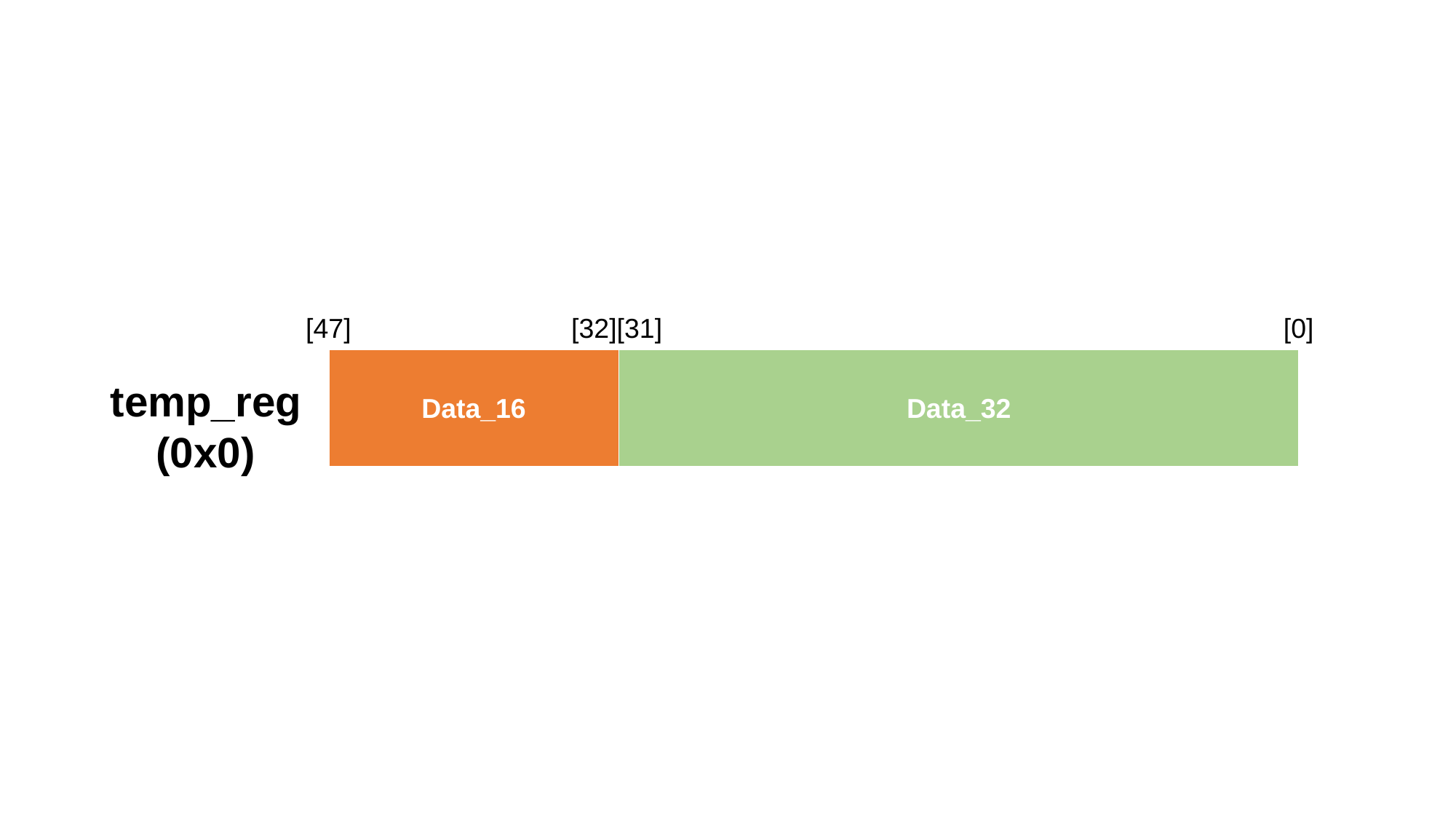

[47]
[32][31]
[0]
| Data\_16 | Data\_32 |
| --- | --- |
temp_reg
(0x0)